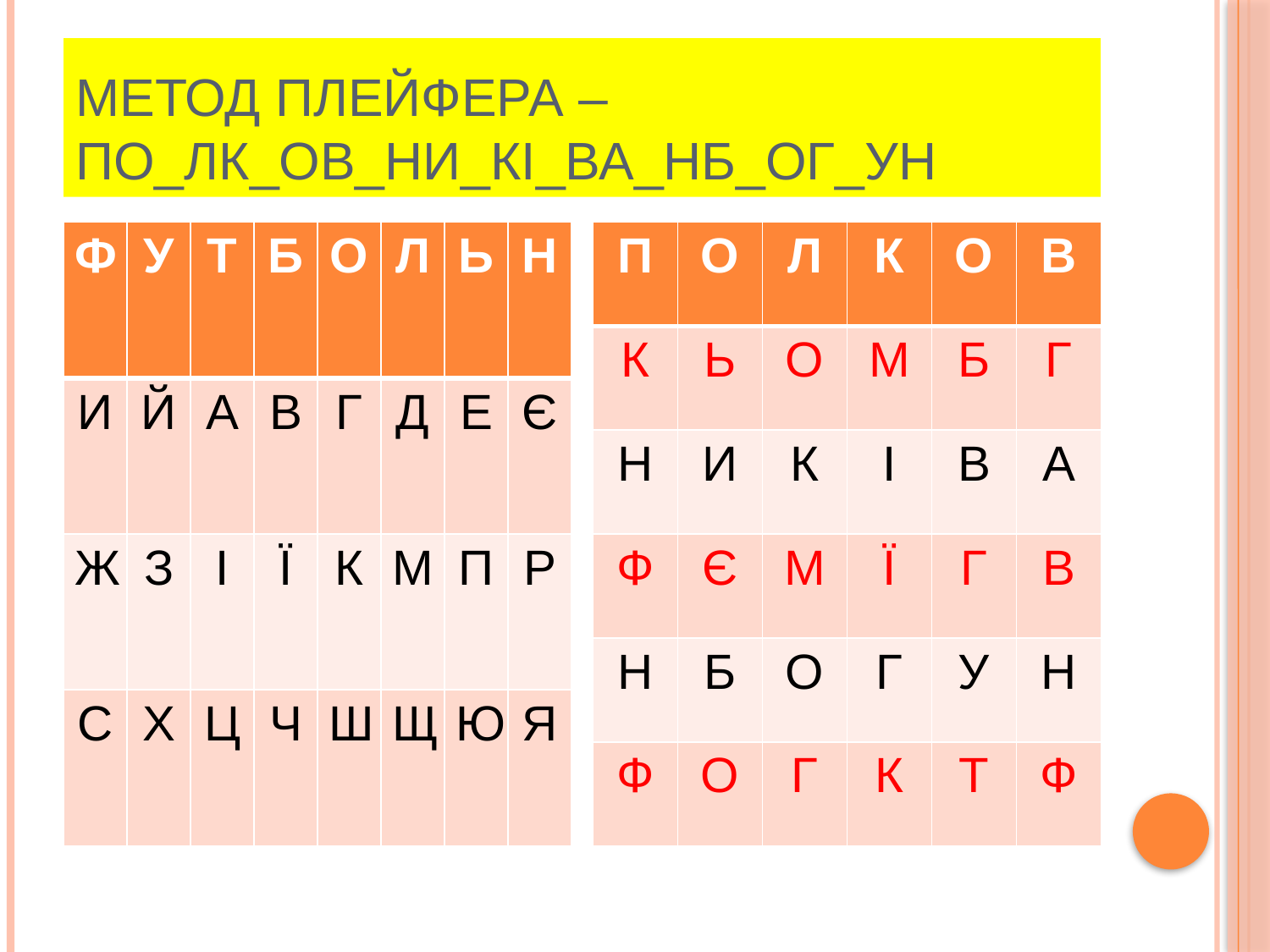

# Метод Плейфера – по_лк_ов_ни_кІ_ва_нБ_ог_ун
| Ф | У | Т | Б | О | Л | Ь | Н |
| --- | --- | --- | --- | --- | --- | --- | --- |
| И | Й | А | В | Г | Д | Е | Є |
| Ж | З | І | Ї | К | М | П | Р |
| С | Х | Ц | Ч | Ш | Щ | Ю | Я |
| П | О | Л | К | О | В |
| --- | --- | --- | --- | --- | --- |
| К | Ь | О | М | Б | Г |
| Н | И | К | І | В | А |
| Ф | Є | М | Ї | Г | В |
| Н | Б | О | Г | У | Н |
| Ф | О | Г | К | Т | Ф |